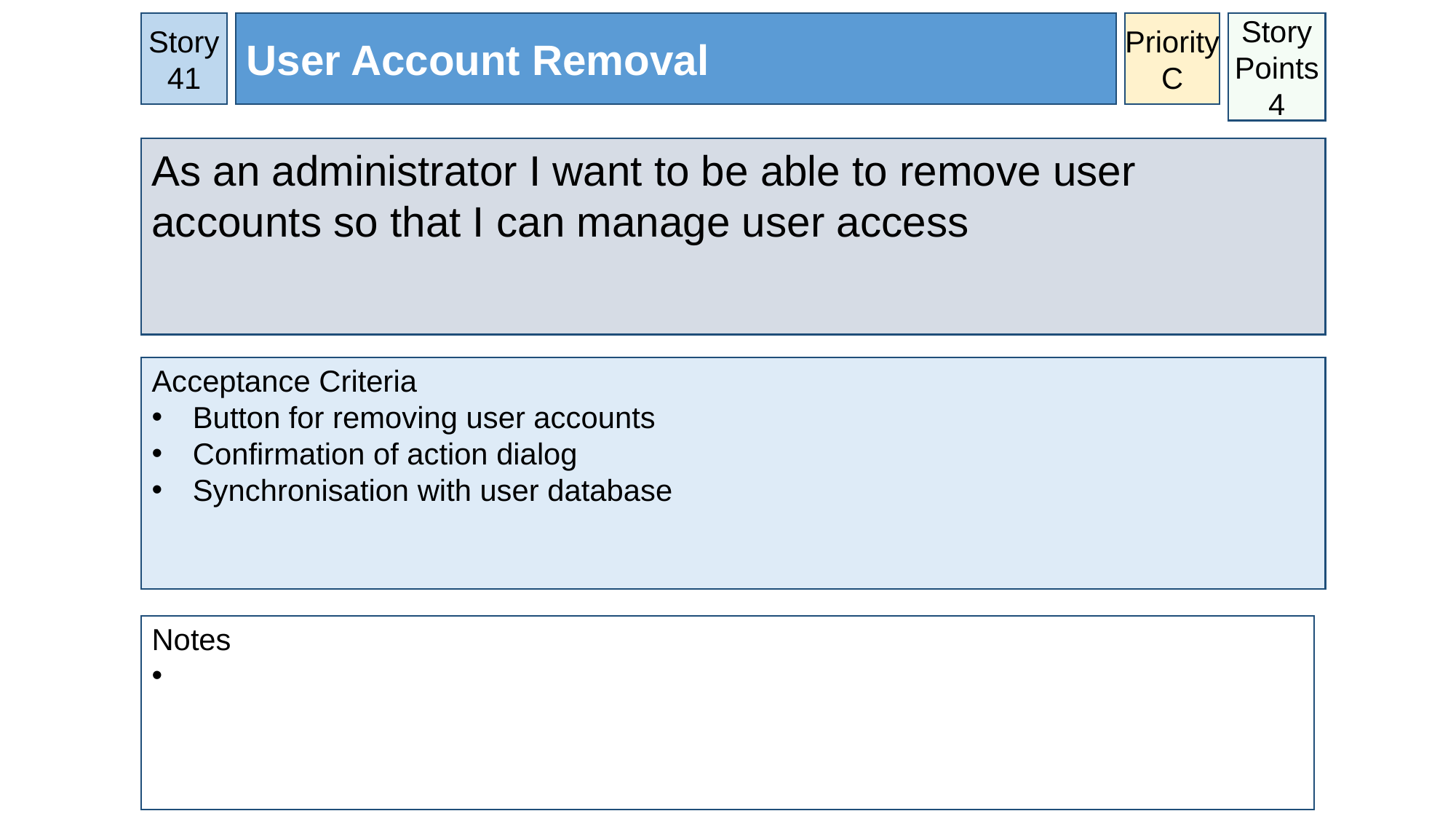

Priority
C
Story 41
User Account Removal
Story Points
4
As an administrator I want to be able to remove user accounts so that I can manage user access
Acceptance Criteria
Button for removing user accounts
Confirmation of action dialog
Synchronisation with user database
Notes